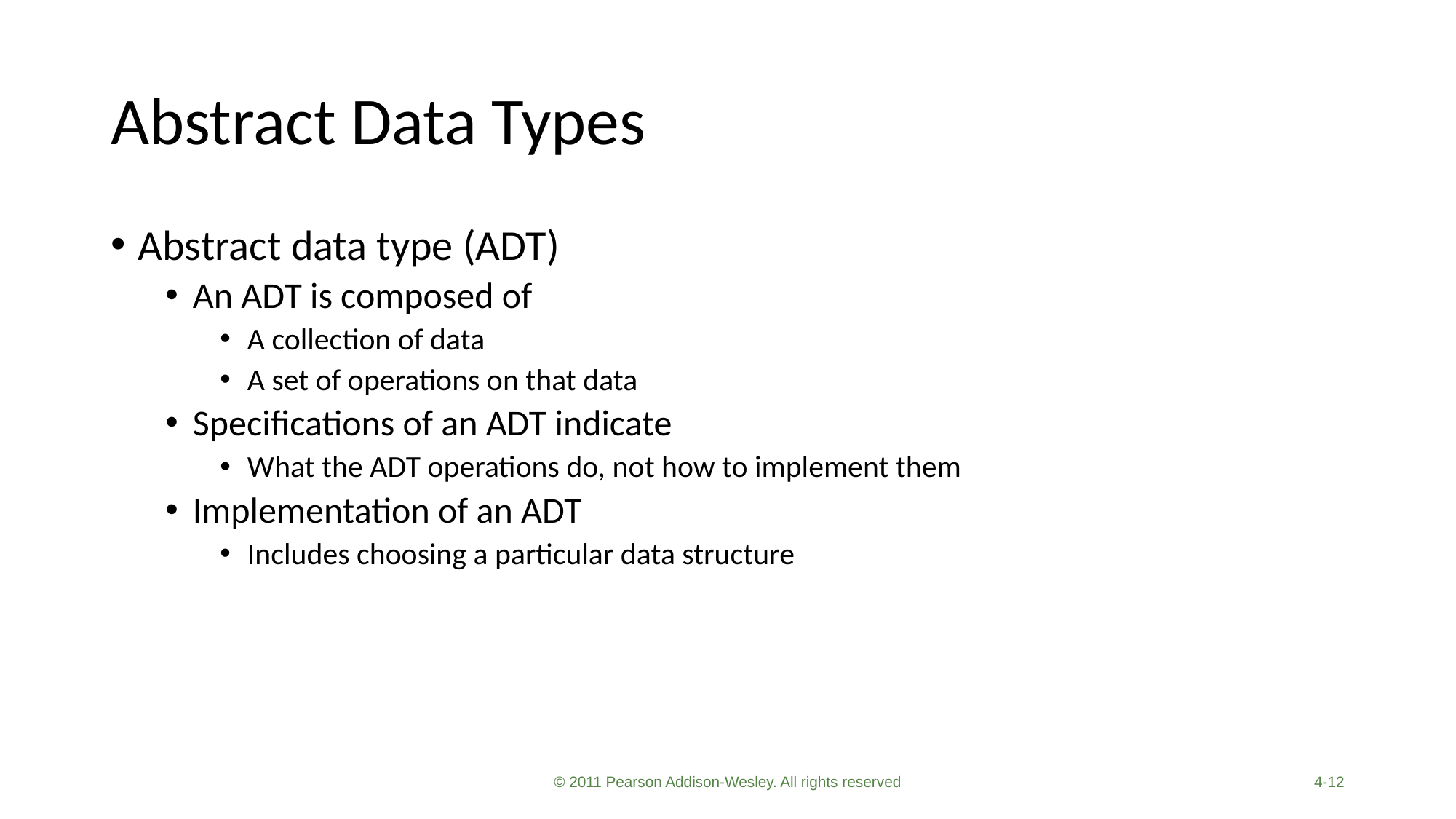

# Abstract Data Types
Abstract data type (ADT)
An ADT is composed of
A collection of data
A set of operations on that data
Specifications of an ADT indicate
What the ADT operations do, not how to implement them
Implementation of an ADT
Includes choosing a particular data structure
© 2011 Pearson Addison-Wesley. All rights reserved
4-12